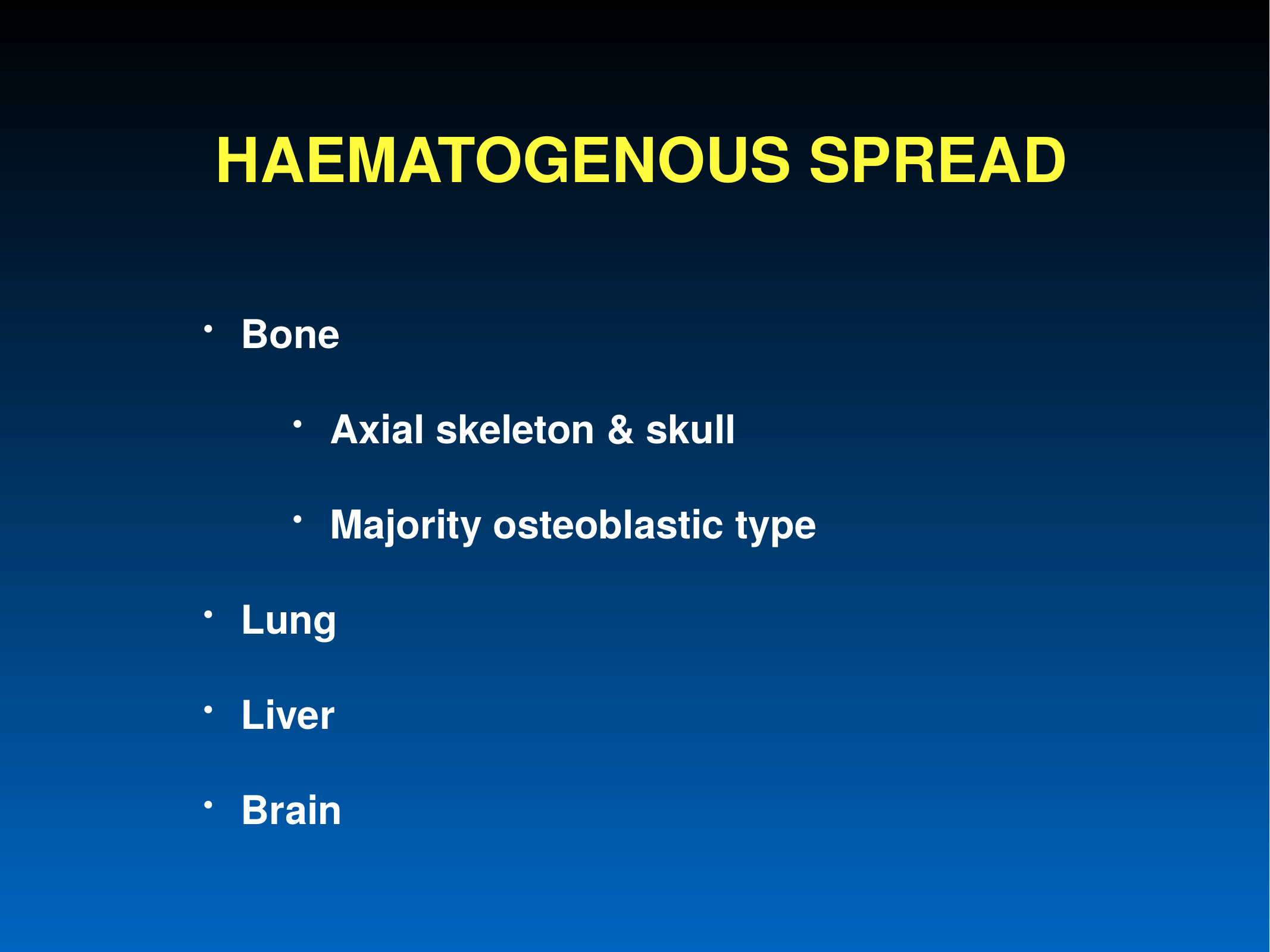

# HAEMATOGENOUS SPREAD
Bone
Axial skeleton & skull
Majority osteoblastic type
Lung
Liver
Brain